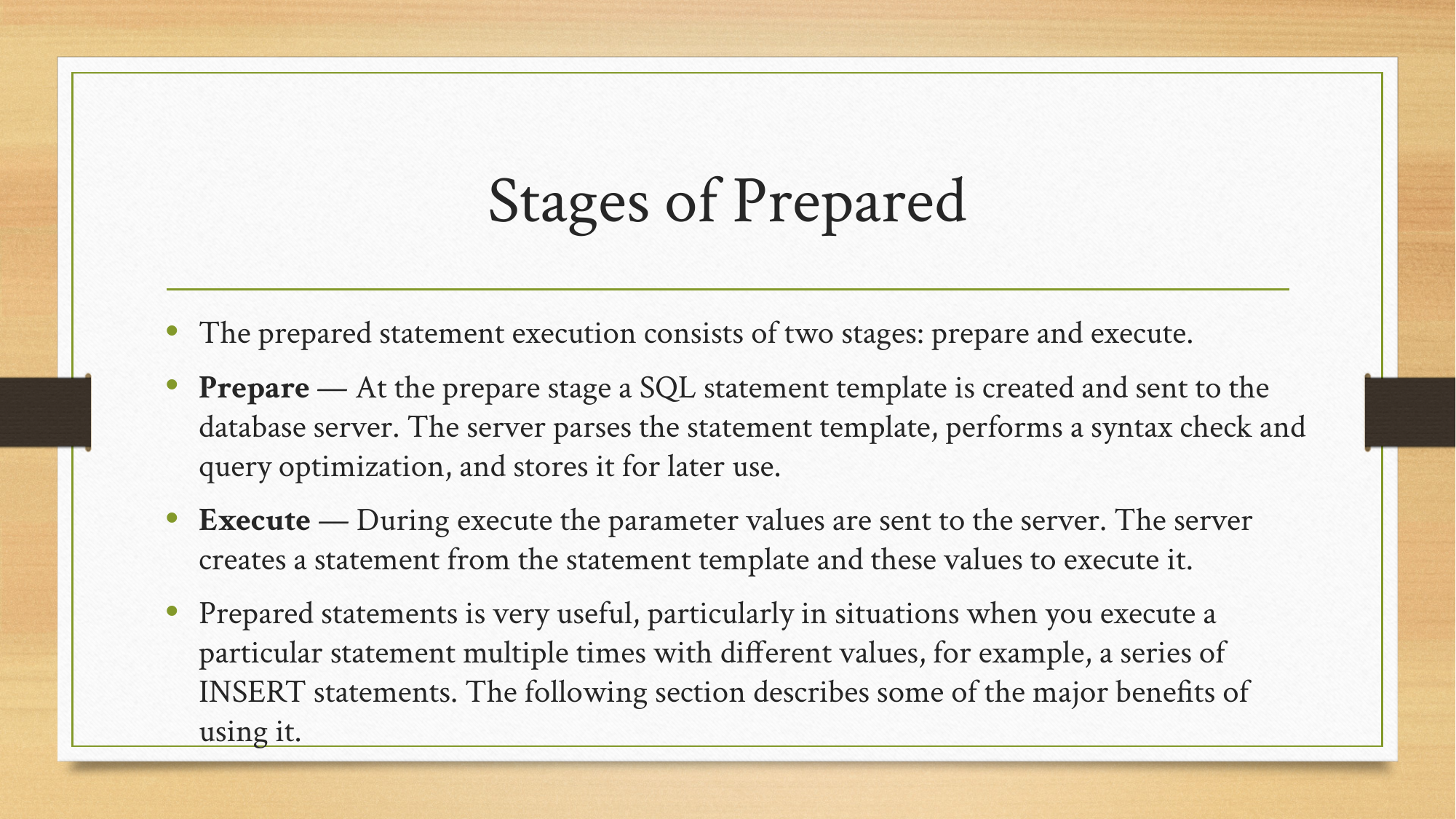

# Stages of Prepared
The prepared statement execution consists of two stages: prepare and execute.
Prepare — At the prepare stage a SQL statement template is created and sent to the database server. The server parses the statement template, performs a syntax check and query optimization, and stores it for later use.
Execute — During execute the parameter values are sent to the server. The server creates a statement from the statement template and these values to execute it.
Prepared statements is very useful, particularly in situations when you execute a particular statement multiple times with different values, for example, a series of INSERT statements. The following section describes some of the major benefits of using it.